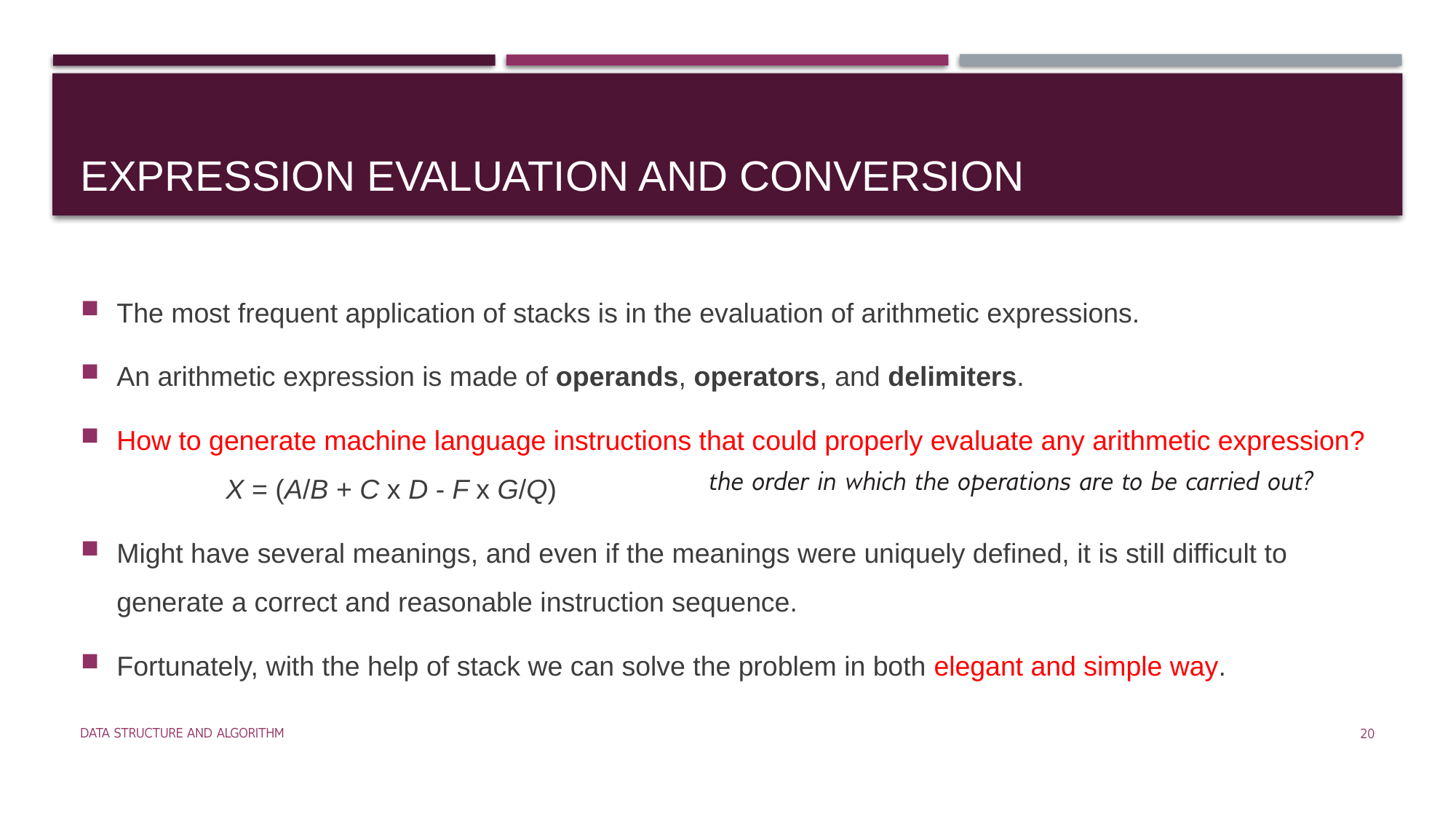

# EXPRESSION EVALUATION AND CONVERSION
The most frequent application of stacks is in the evaluation of arithmetic expressions.
An arithmetic expression is made of operands, operators, and delimiters.
How to generate machine language instructions that could properly evaluate any arithmetic expression? 	X = (A/B + C x D - F x G/Q)
Might have several meanings, and even if the meanings were uniquely defined, it is still difficult to generate a correct and reasonable instruction sequence.
Fortunately, with the help of stack we can solve the problem in both elegant and simple way.
the order in which the operations are to be carried out?
Data Structure and Algorithm
20